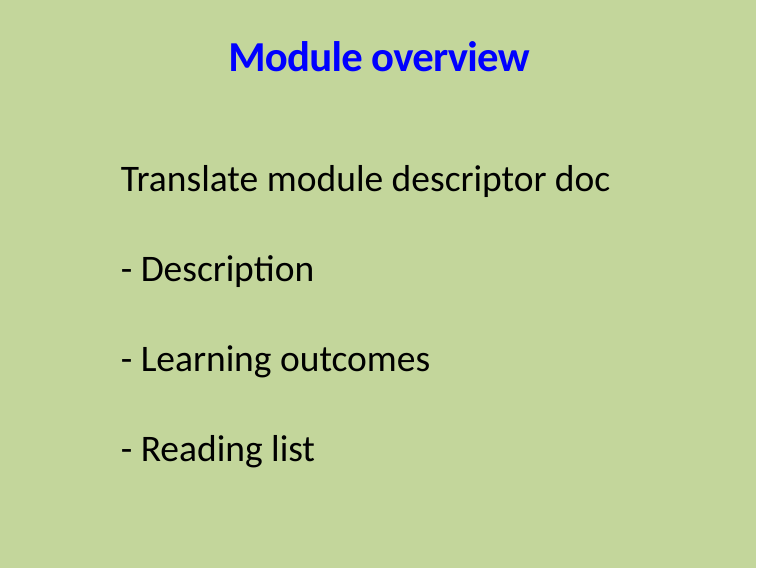

# Module overview
Translate module descriptor doc

- Description

- Learning outcomes

- Reading list